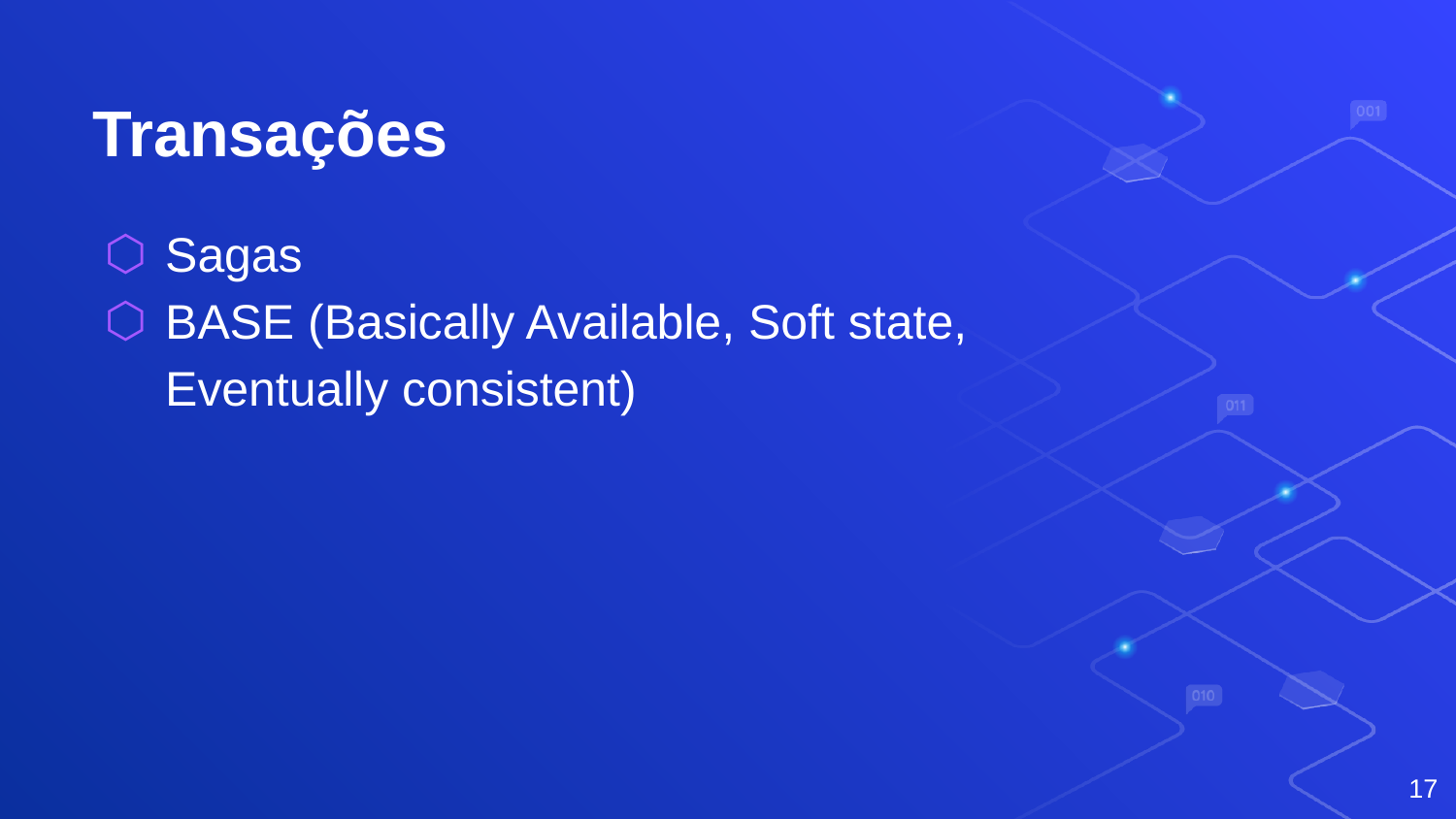

# Transações
Sagas
BASE (Basically Available, Soft state, Eventually consistent)
17